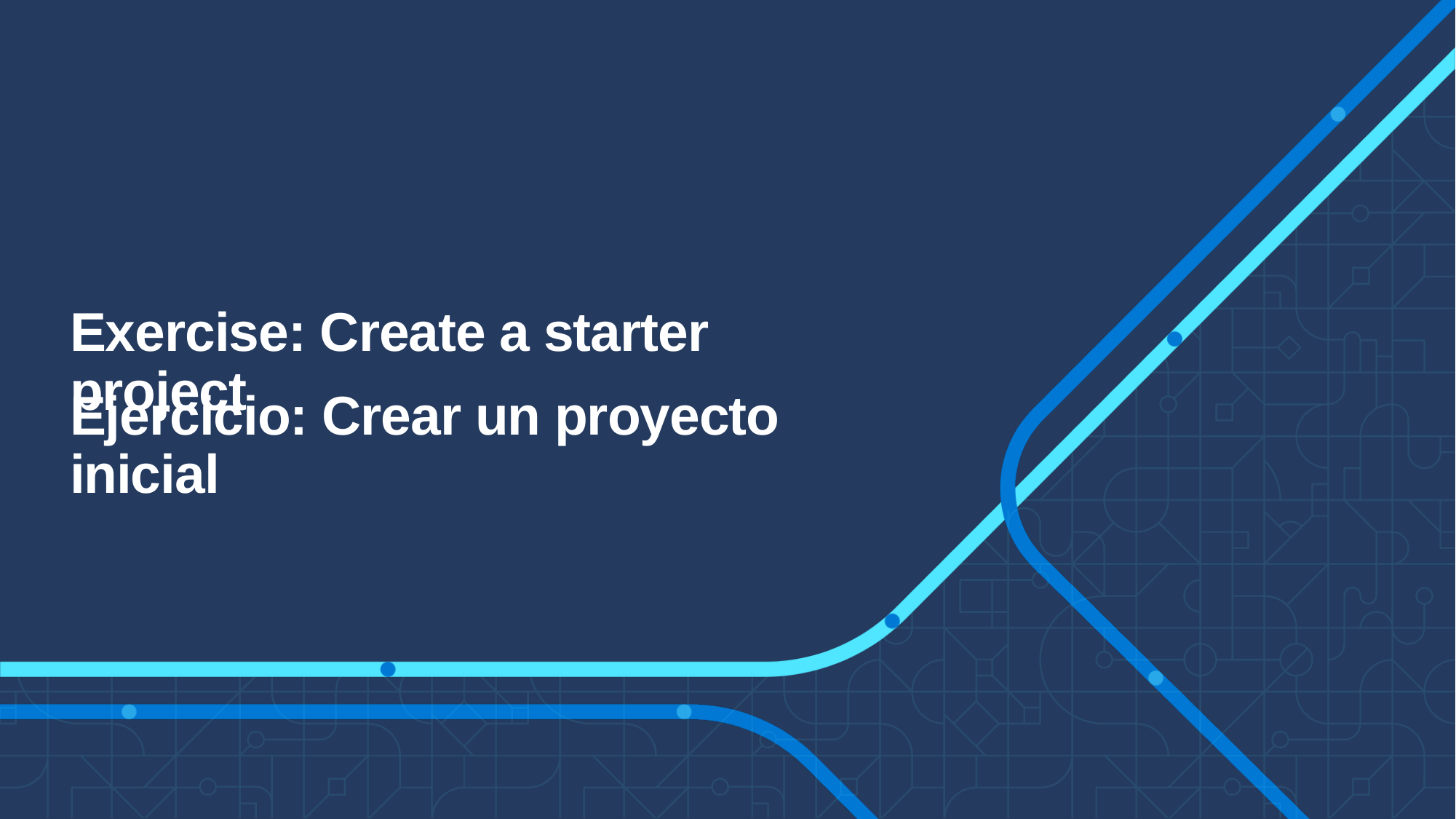

# Exercise: Create a starter project
Ejercicio: Crear un proyecto inicial